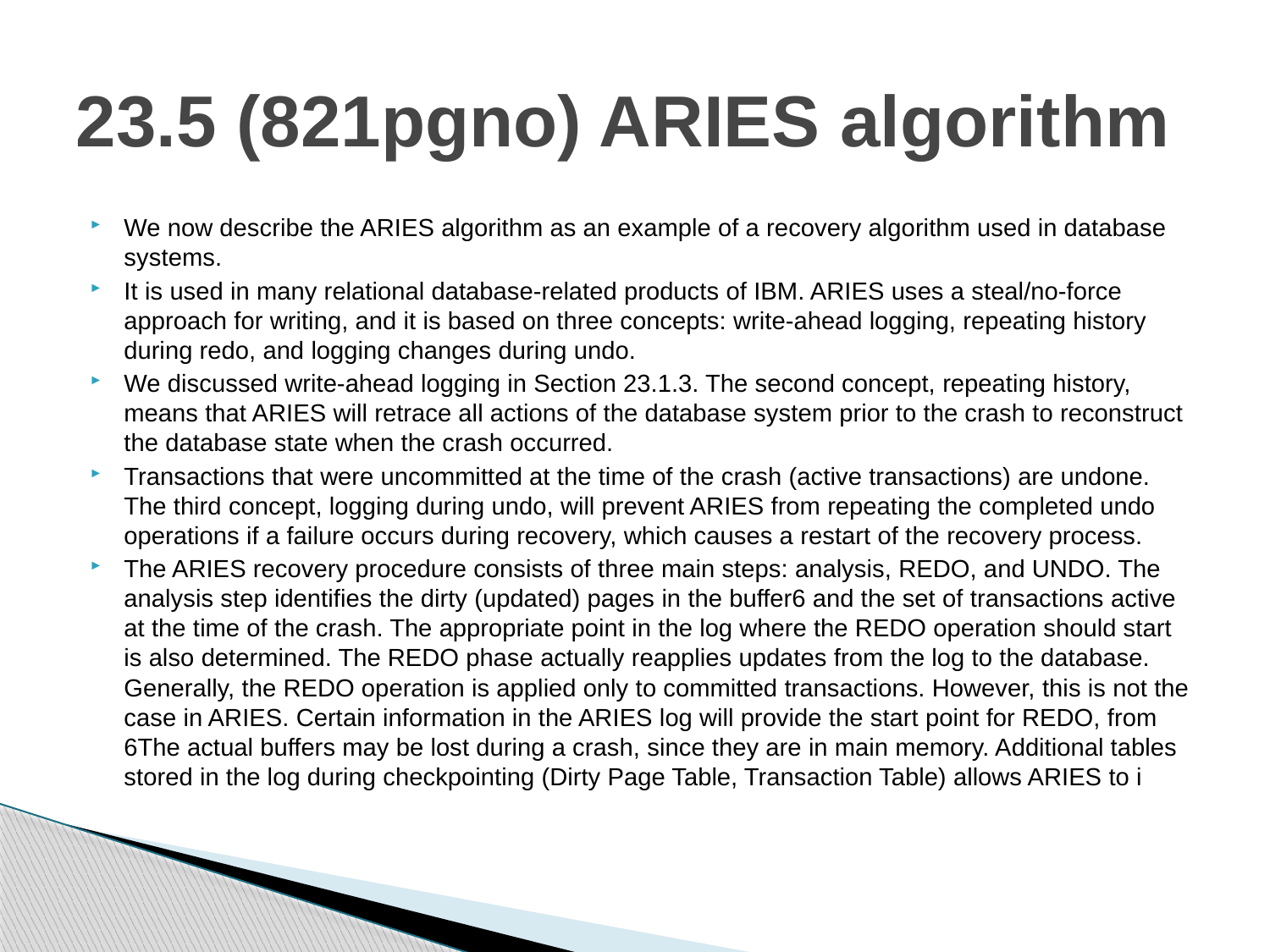

# 23.5 (821pgno) ARIES algorithm
We now describe the ARIES algorithm as an example of a recovery algorithm used in database systems.
It is used in many relational database-related products of IBM. ARIES uses a steal/no-force approach for writing, and it is based on three concepts: write-ahead logging, repeating history during redo, and logging changes during undo.
We discussed write-ahead logging in Section 23.1.3. The second concept, repeating history, means that ARIES will retrace all actions of the database system prior to the crash to reconstruct the database state when the crash occurred.
Transactions that were uncommitted at the time of the crash (active transactions) are undone. The third concept, logging during undo, will prevent ARIES from repeating the completed undo operations if a failure occurs during recovery, which causes a restart of the recovery process.
The ARIES recovery procedure consists of three main steps: analysis, REDO, and UNDO. The analysis step identifies the dirty (updated) pages in the buffer6 and the set of transactions active at the time of the crash. The appropriate point in the log where the REDO operation should start is also determined. The REDO phase actually reapplies updates from the log to the database. Generally, the REDO operation is applied only to committed transactions. However, this is not the case in ARIES. Certain information in the ARIES log will provide the start point for REDO, from 6The actual buffers may be lost during a crash, since they are in main memory. Additional tables stored in the log during checkpointing (Dirty Page Table, Transaction Table) allows ARIES to i